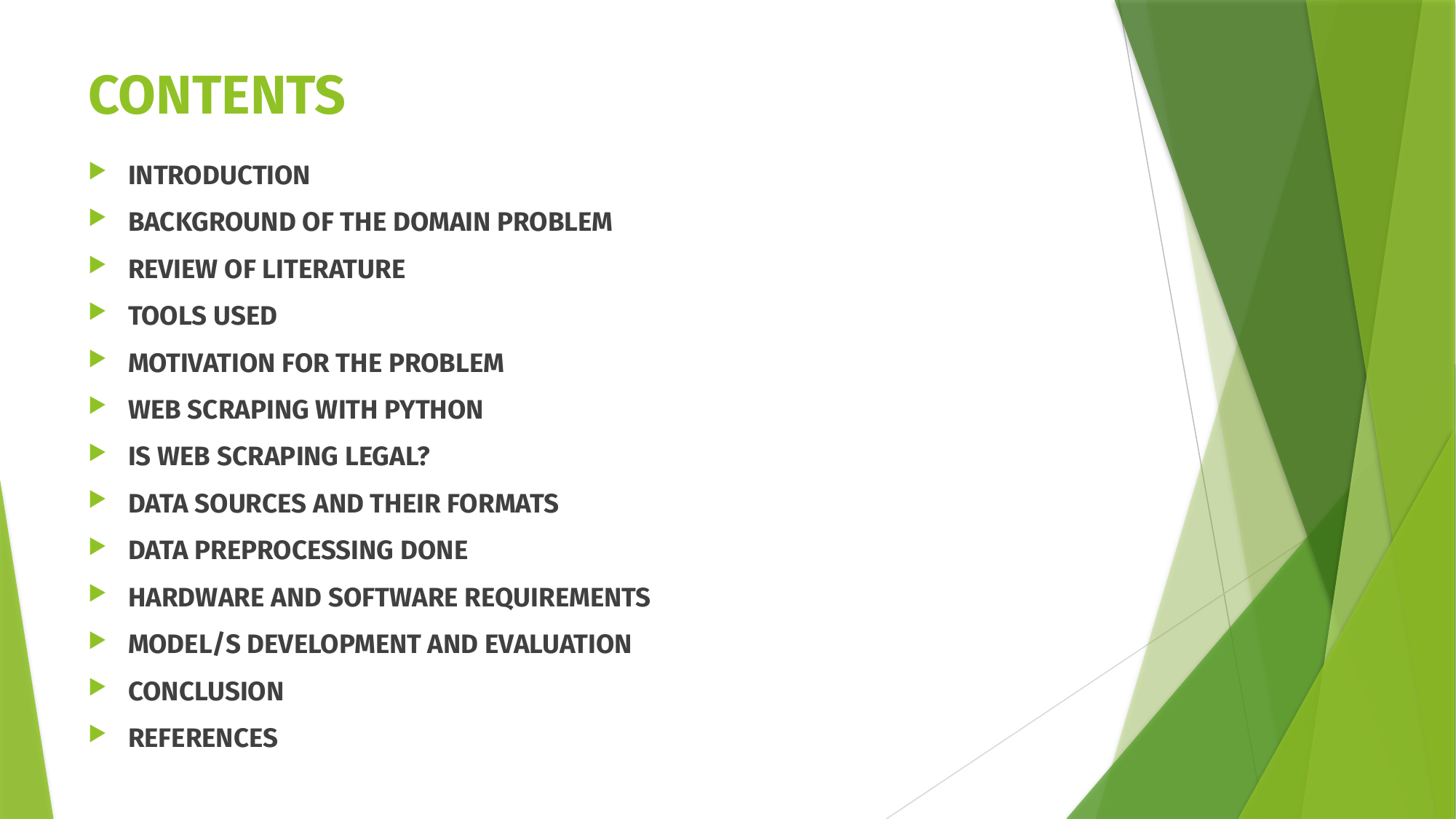

# CONTENTS
INTRODUCTION
BACKGROUND OF THE DOMAIN PROBLEM
REVIEW OF LITERATURE
TOOLS USED
MOTIVATION FOR THE PROBLEM
WEB SCRAPING WITH PYTHON
IS WEB SCRAPING LEGAL?
DATA SOURCES AND THEIR FORMATS
DATA PREPROCESSING DONE
HARDWARE AND SOFTWARE REQUIREMENTS
MODEL/S DEVELOPMENT AND EVALUATION
CONCLUSION
REFERENCES